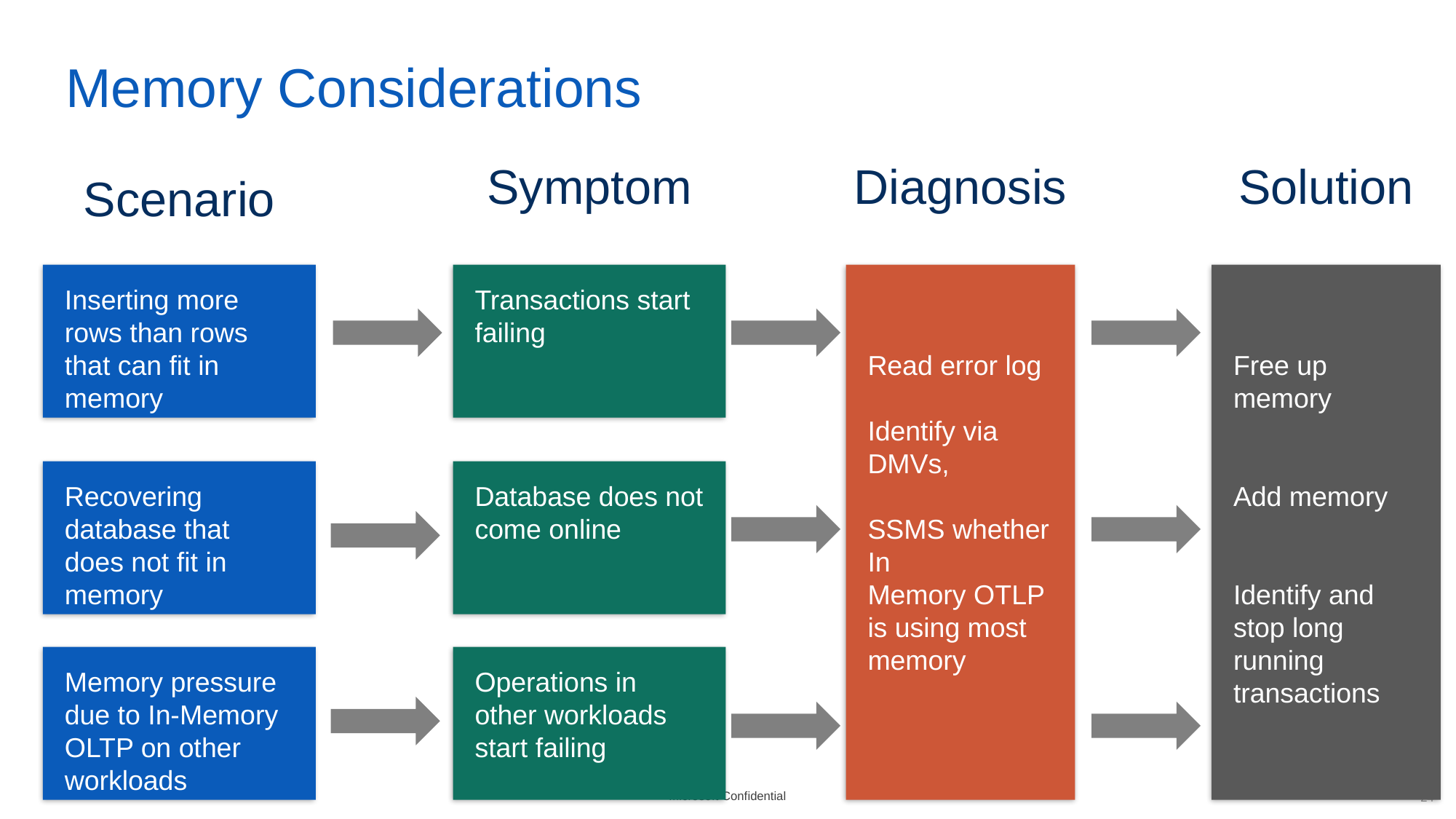

# Memory Considerations
Scenario
Symptom
Diagnosis
Solution

Free up
memory

Add memory

Identify and stop long running transactions
Transactions start failing

Read error log

Identify via DMVs,

SSMS whether In
Memory OTLP is using most memory

Inserting more rows than rows that can fit in memory

Recovering database that does not fit in memory
Database does not come online

Memory pressure due to In-Memory OLTP on other workloads
Operations in other workloads start failing

24